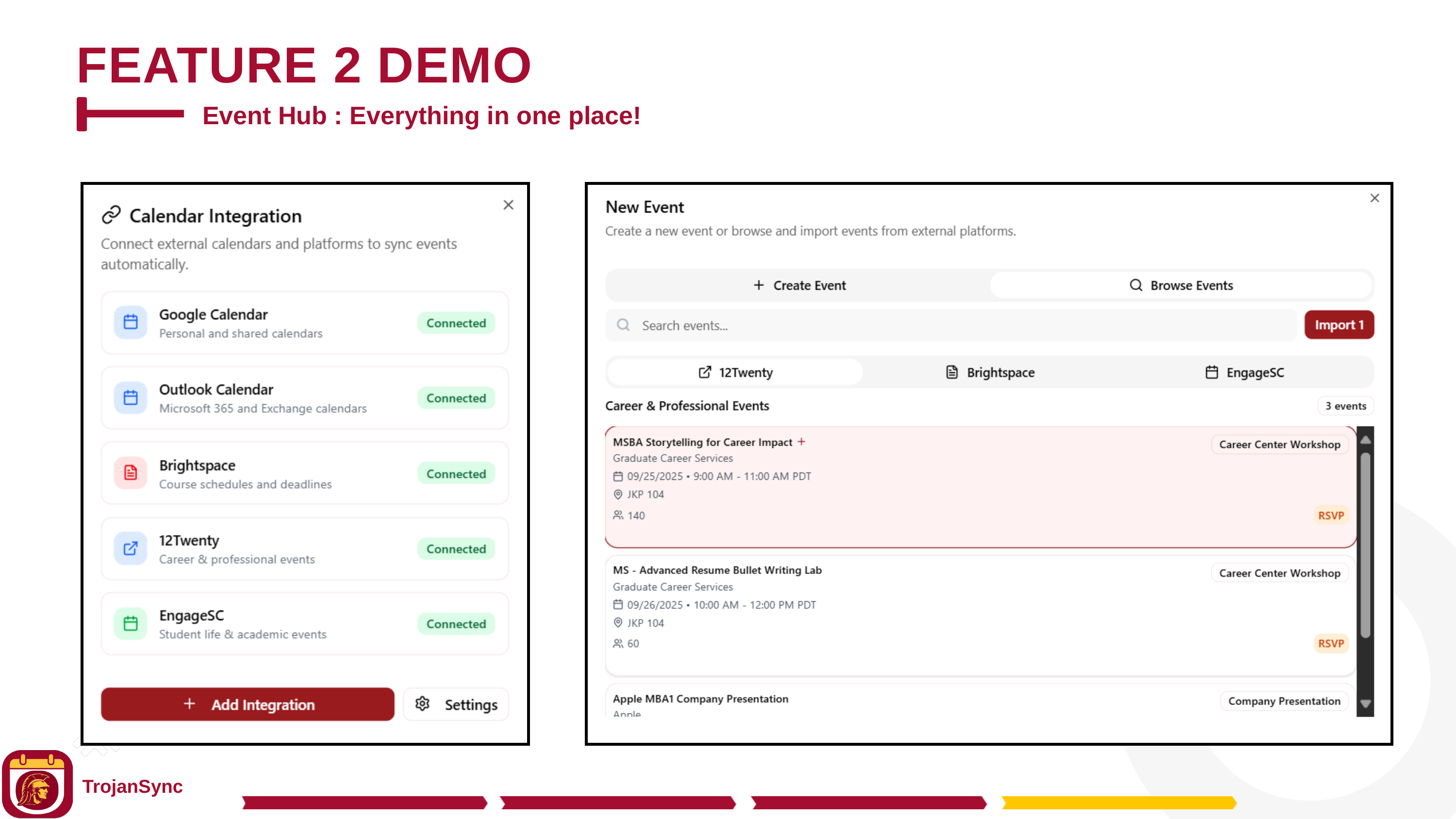

FEATURE 2 DEMO
Event Hub : Everything in one place!

Thynk Unlimited

TrojanSync